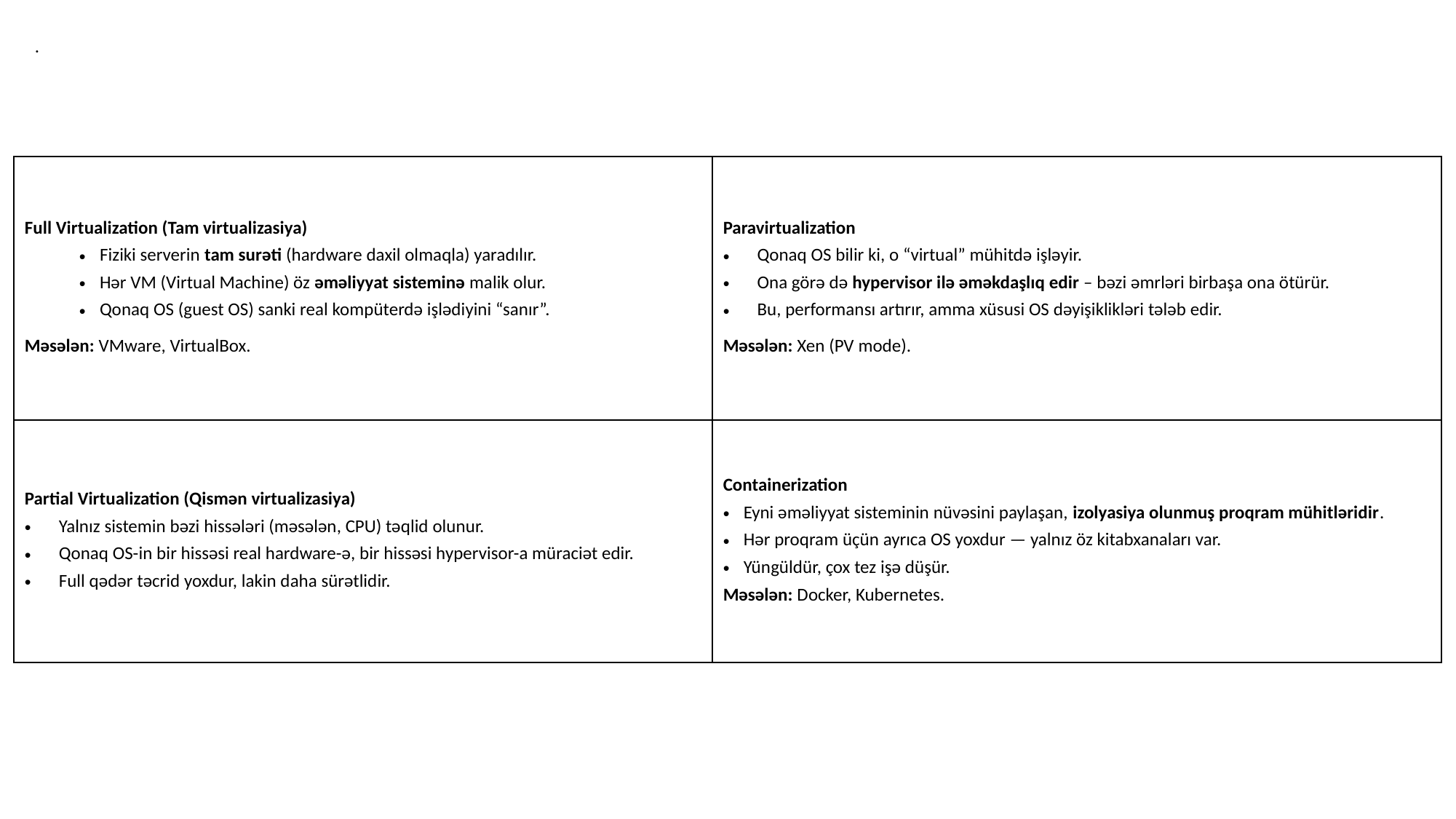

.
| Full Virtualization (Tam virtualizasiya) Fiziki serverin tam surəti (hardware daxil olmaqla) yaradılır. Hər VM (Virtual Machine) öz əməliyyat sisteminə malik olur. Qonaq OS (guest OS) sanki real kompüterdə işlədiyini “sanır”. Məsələn: VMware, VirtualBox. | Paravirtualization Qonaq OS bilir ki, o “virtual” mühitdə işləyir. Ona görə də hypervisor ilə əməkdaşlıq edir – bəzi əmrləri birbaşa ona ötürür. Bu, performansı artırır, amma xüsusi OS dəyişiklikləri tələb edir. Məsələn: Xen (PV mode). |
| --- | --- |
| Partial Virtualization (Qismən virtualizasiya) Yalnız sistemin bəzi hissələri (məsələn, CPU) təqlid olunur. Qonaq OS-in bir hissəsi real hardware-ə, bir hissəsi hypervisor-a müraciət edir. Full qədər təcrid yoxdur, lakin daha sürətlidir. | Containerization Eyni əməliyyat sisteminin nüvəsini paylaşan, izolyasiya olunmuş proqram mühitləridir. Hər proqram üçün ayrıca OS yoxdur — yalnız öz kitabxanaları var. Yüngüldür, çox tez işə düşür. Məsələn: Docker, Kubernetes. |